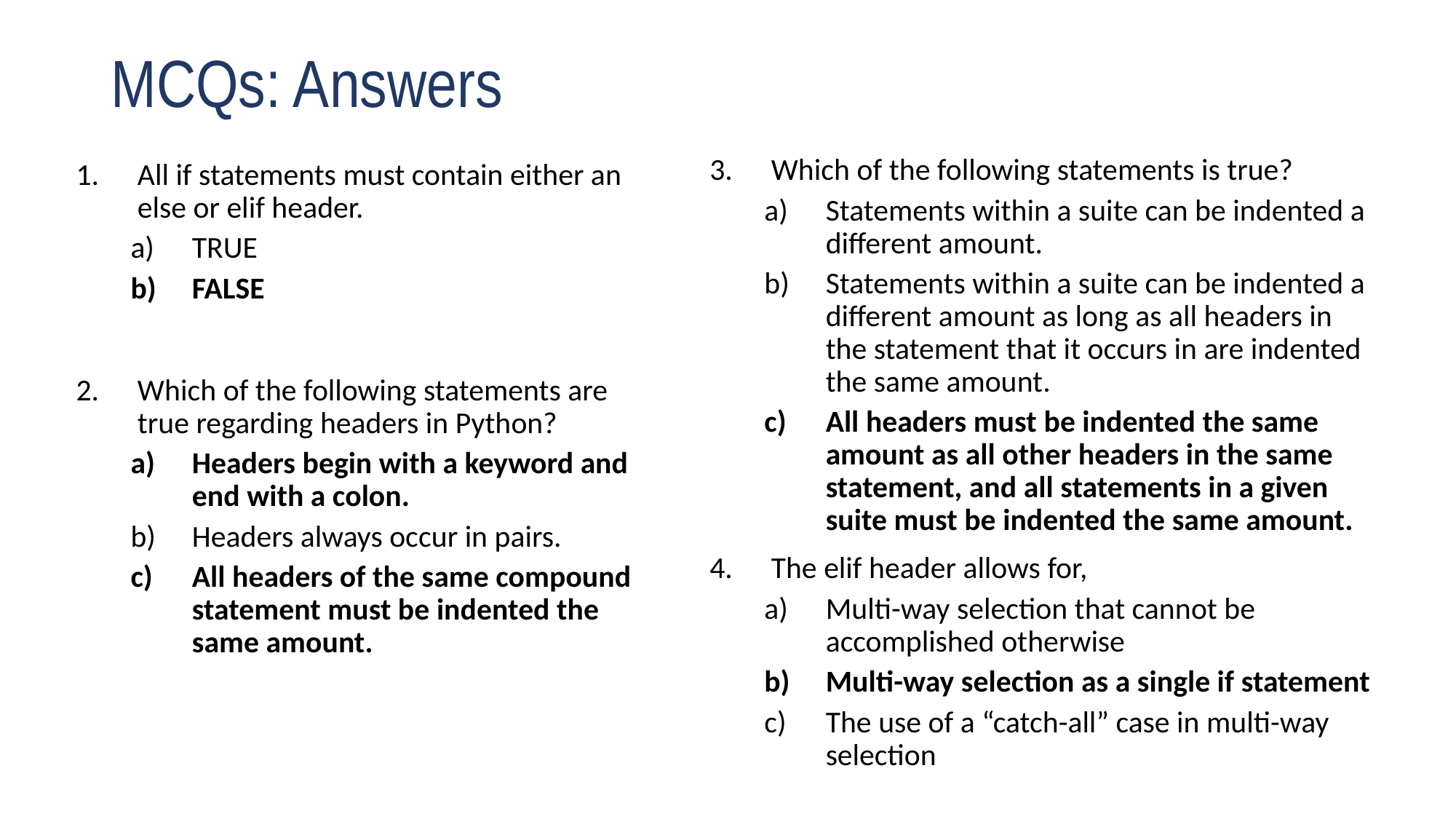

# MCQs: Answers
Which of the following statements is true?
Statements within a suite can be indented a different amount.
Statements within a suite can be indented a different amount as long as all headers in the statement that it occurs in are indented the same amount.
All headers must be indented the same amount as all other headers in the same statement, and all statements in a given suite must be indented the same amount.
The elif header allows for,
Multi-way selection that cannot be accomplished otherwise
Multi-way selection as a single if statement
The use of a “catch-all” case in multi-way selection
All if statements must contain either an else or elif header.
TRUE
FALSE

Which of the following statements are true regarding headers in Python?
Headers begin with a keyword and end with a colon.
Headers always occur in pairs.
All headers of the same compound statement must be indented the same amount.